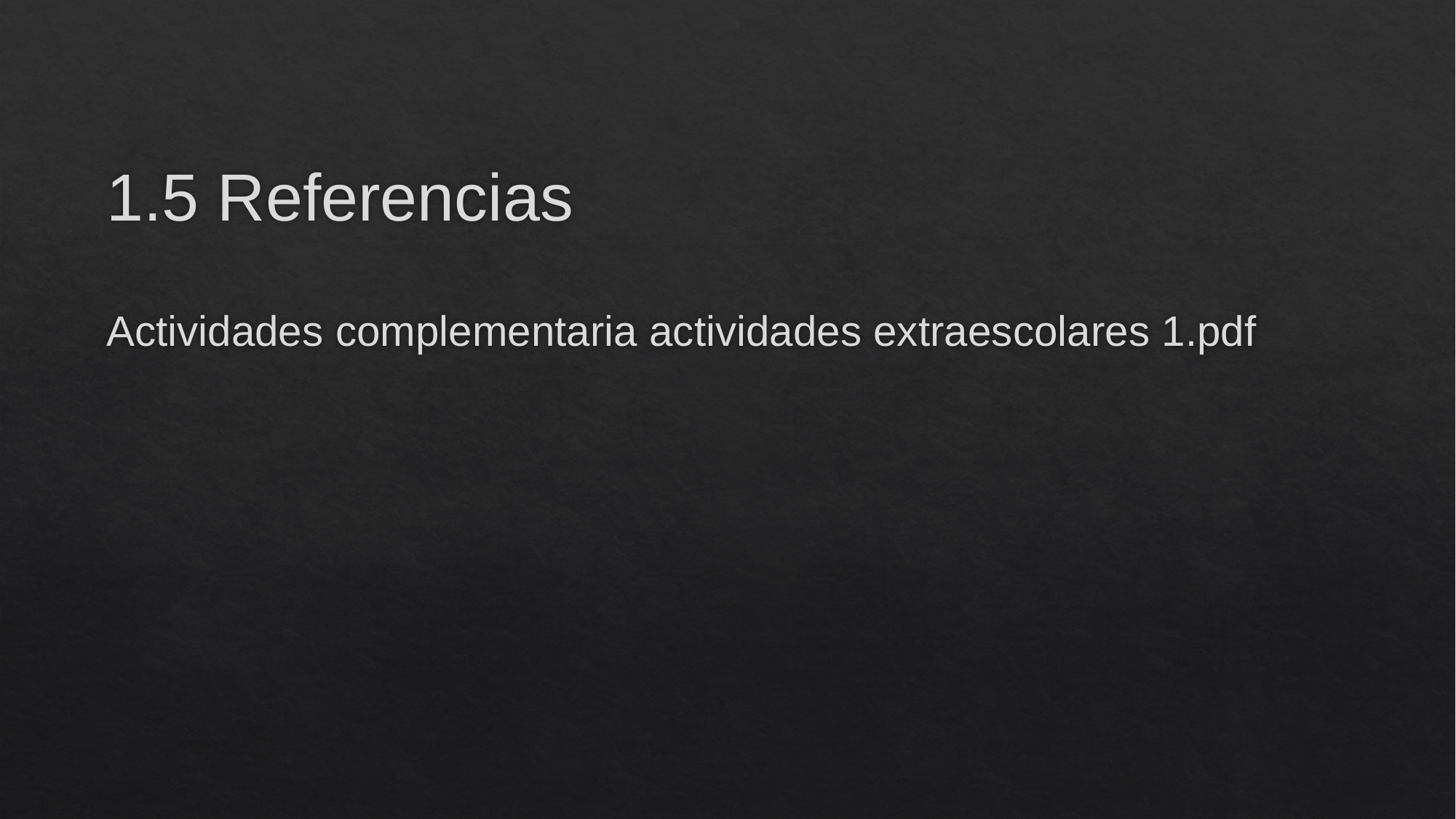

1.5 Referencias

Actividades complementaria actividades extraescolares 1.pdf